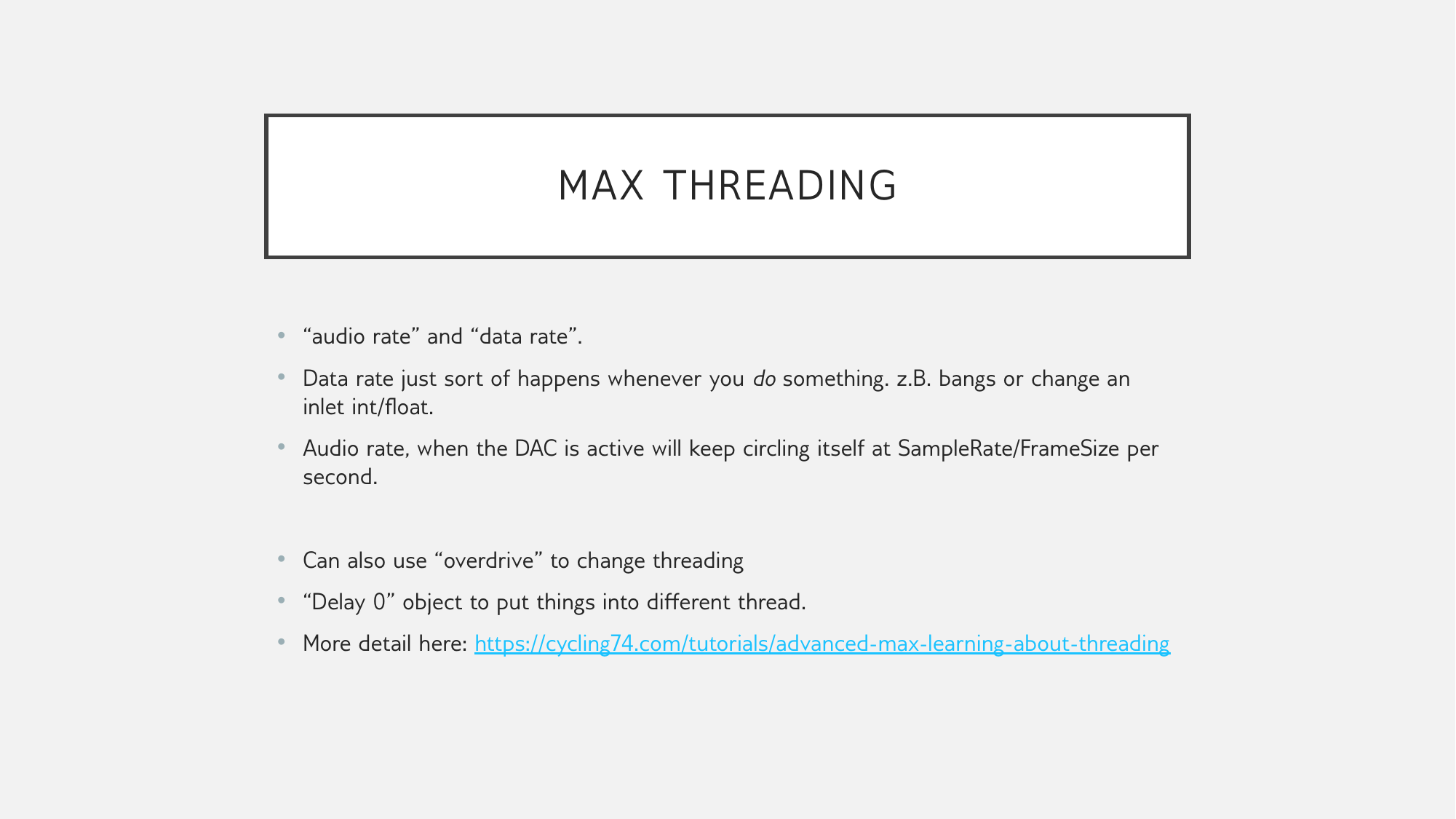

# Max threading
“audio rate” and “data rate”.
Data rate just sort of happens whenever you do something. z.B. bangs or change an inlet int/float.
Audio rate, when the DAC is active will keep circling itself at SampleRate/FrameSize per second.

Can also use “overdrive” to change threading
“Delay 0” object to put things into different thread.
More detail here: https://cycling74.com/tutorials/advanced-max-learning-about-threading